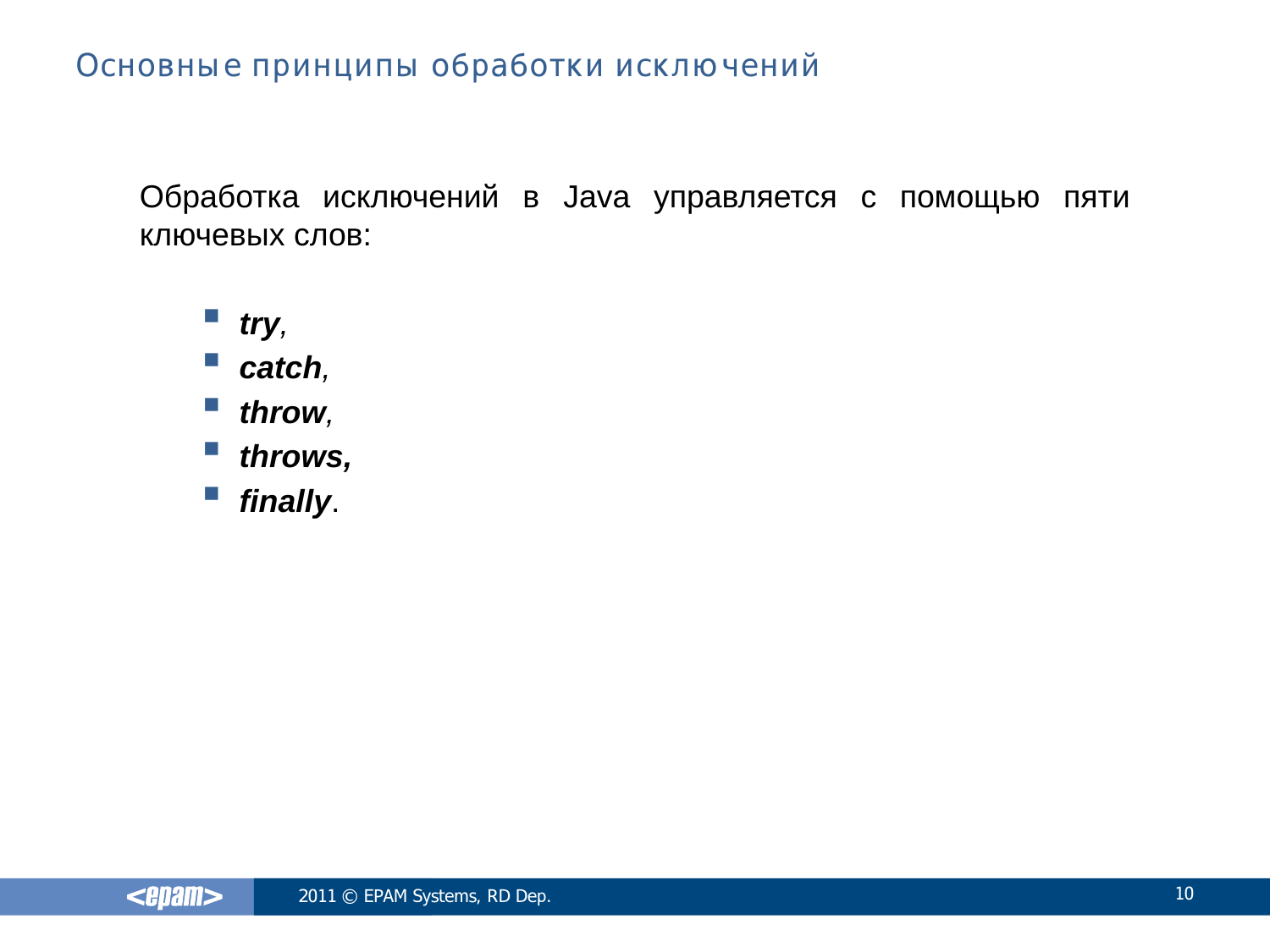

# Основные принципы обработки исключений
Обработка исключений в Java управляется с помощью пяти ключевых слов:

try,
catch,
throw,
throws,
finally.

10
2011 © EPAM Systems, RD Dep.